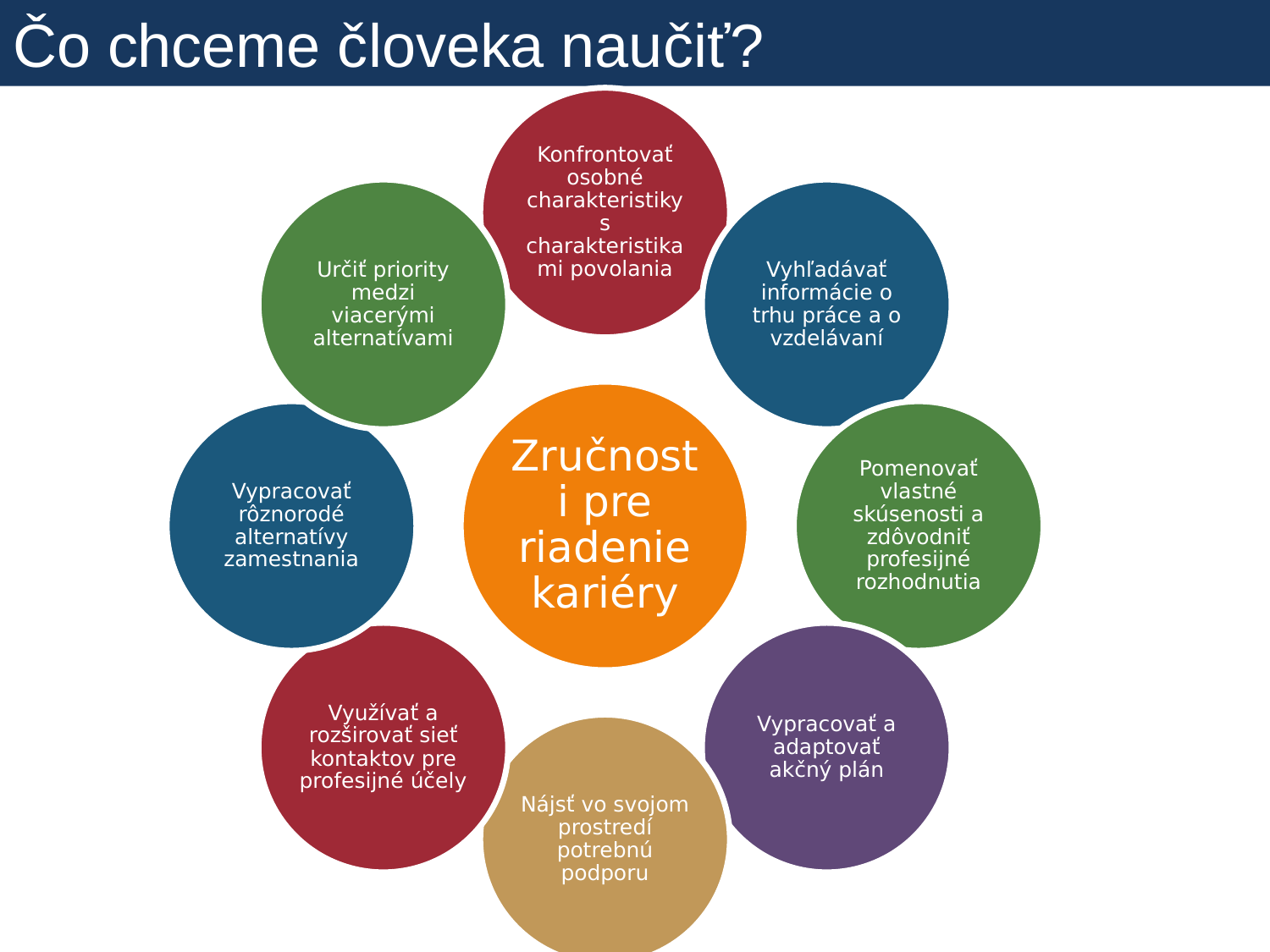

Čo chceme človeka naučiť?
Zručnosti pre riadenie kariéry
Konfrontovať osobné charakteristiky s charakteristikami povolania
Vyhľadávať informácie o trhu práce a o vzdelávaní
Pomenovať vlastné skúsenosti a zdôvodniť profesijné rozhodnutia
Vypracovať a adaptovať akčný plán
Nájsť vo svojom prostredí potrebnú podporu
Využívať a rozširovať sieť kontaktov pre profesijné účely
Vypracovať rôznorodé alternatívy zamestnania
Určiť priority medzi viacerými alternatívami